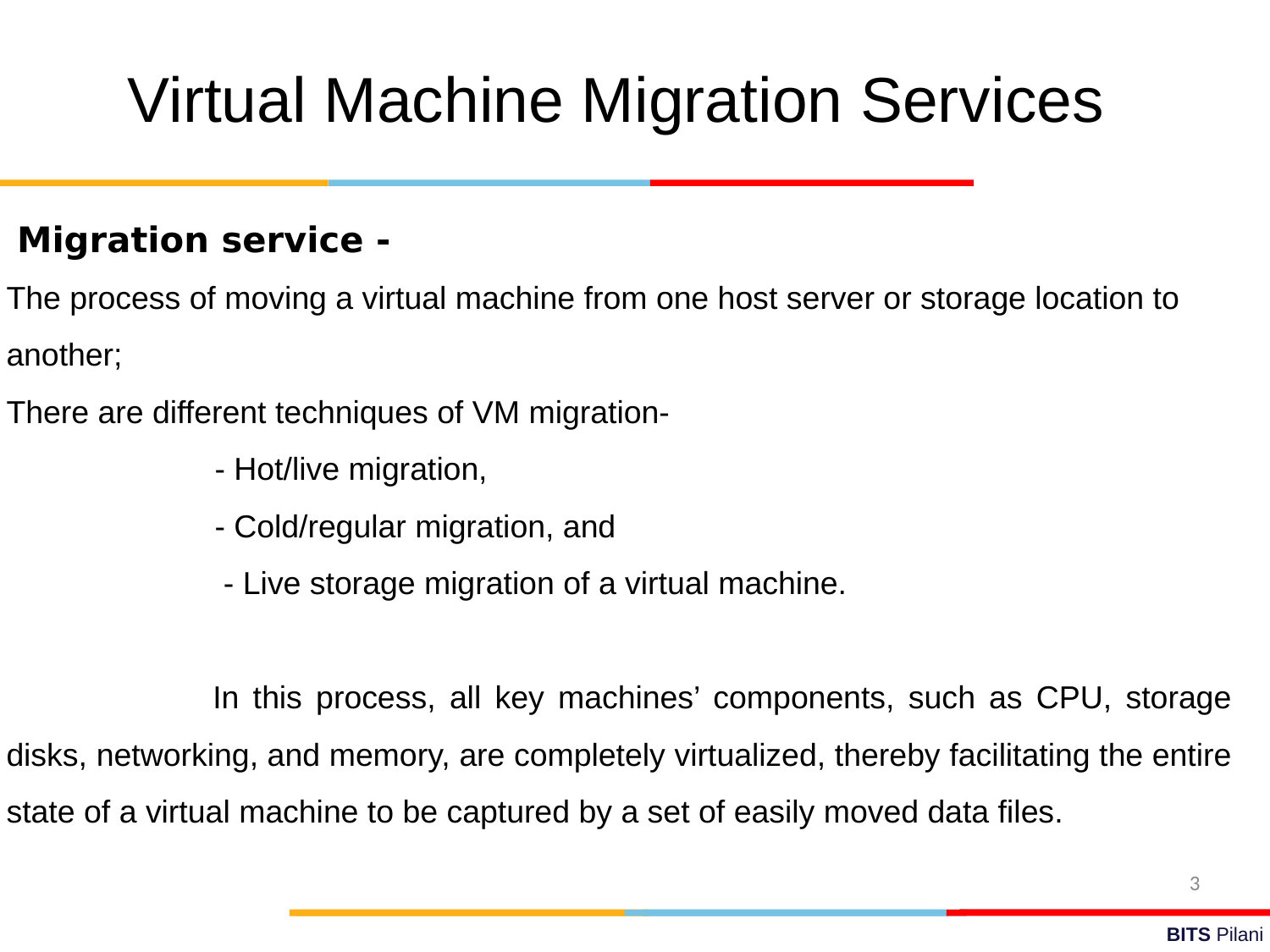

Virtual Machine Migration Services
Migration service -
The process of moving a virtual machine from one host server or storage location to another;
There are different techniques of VM migration-
  - Hot/live migration,
  - Cold/regular migration, and
   - Live storage migration of a virtual machine.

 In this process, all key machines’ components, such as CPU, storage disks, networking, and memory, are completely virtualized, thereby facilitating the entire state of a virtual machine to be captured by a set of easily moved data ﬁles.
3